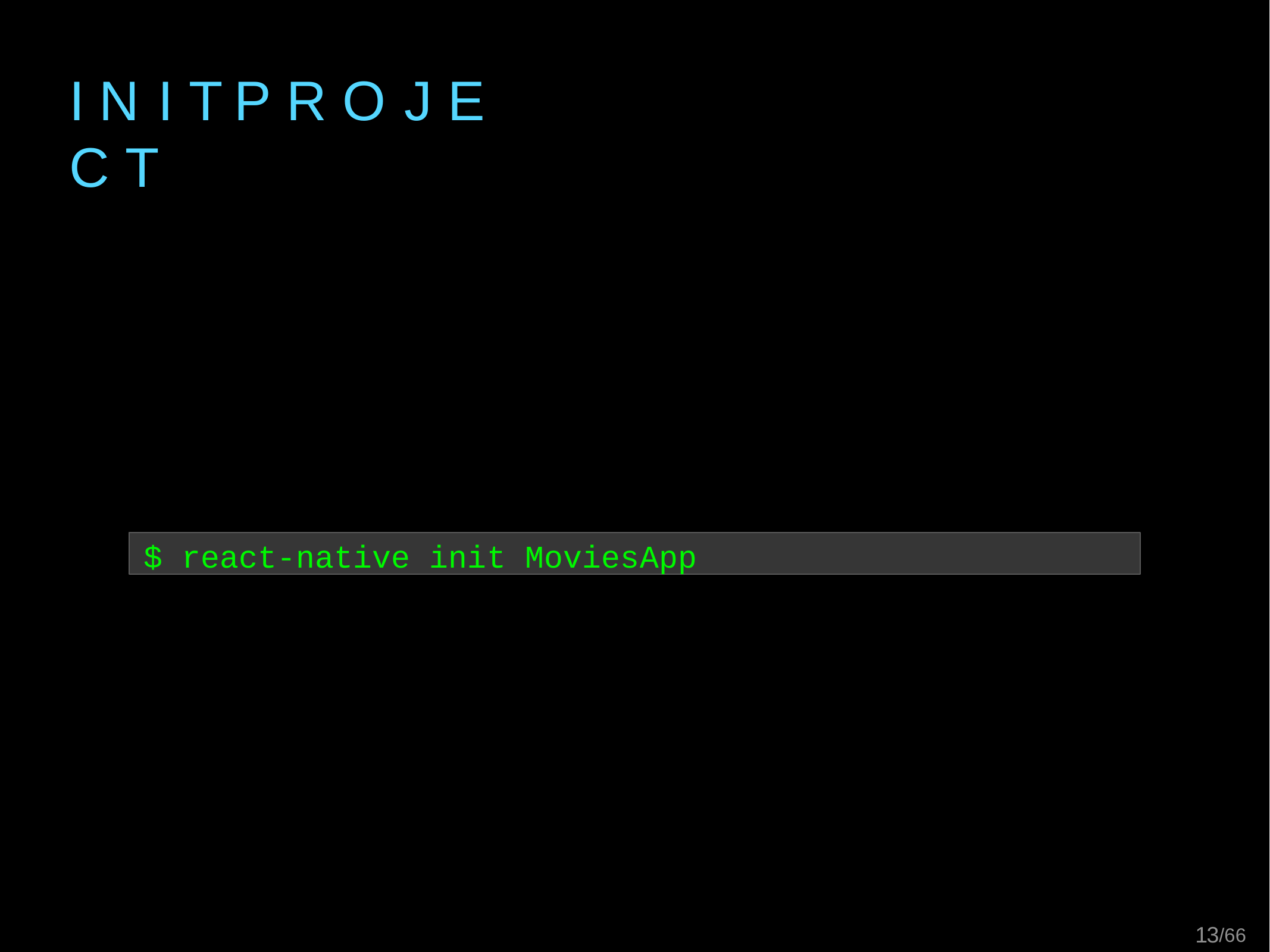

# I N I T	P R O J E C T
$ react-native init MoviesApp
13/66